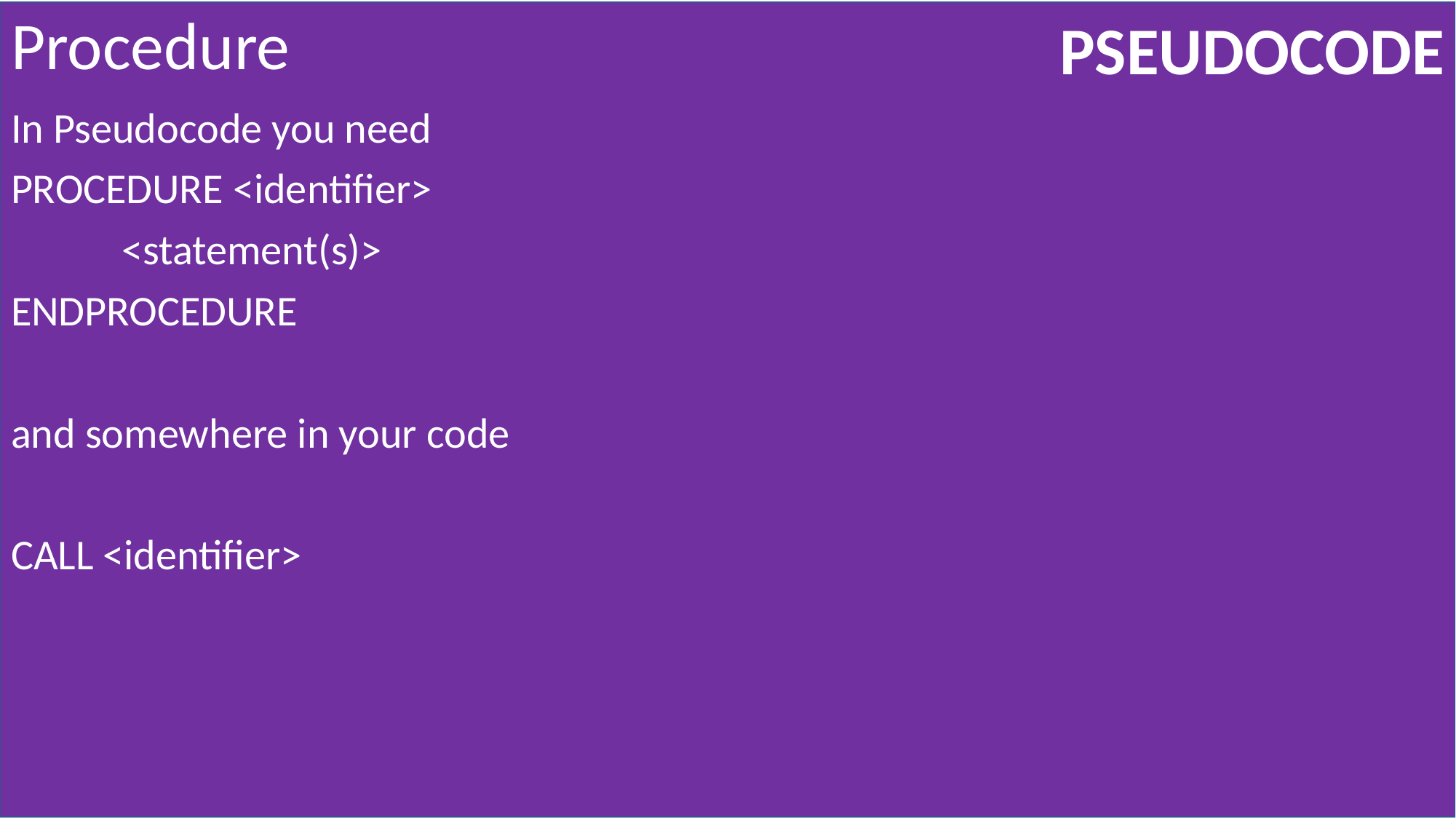

# Procedure
In Pseudocode you need
PROCEDURE <identifier>
		<statement(s)>
ENDPROCEDURE

and somewhere in your code

CALL <identifier>